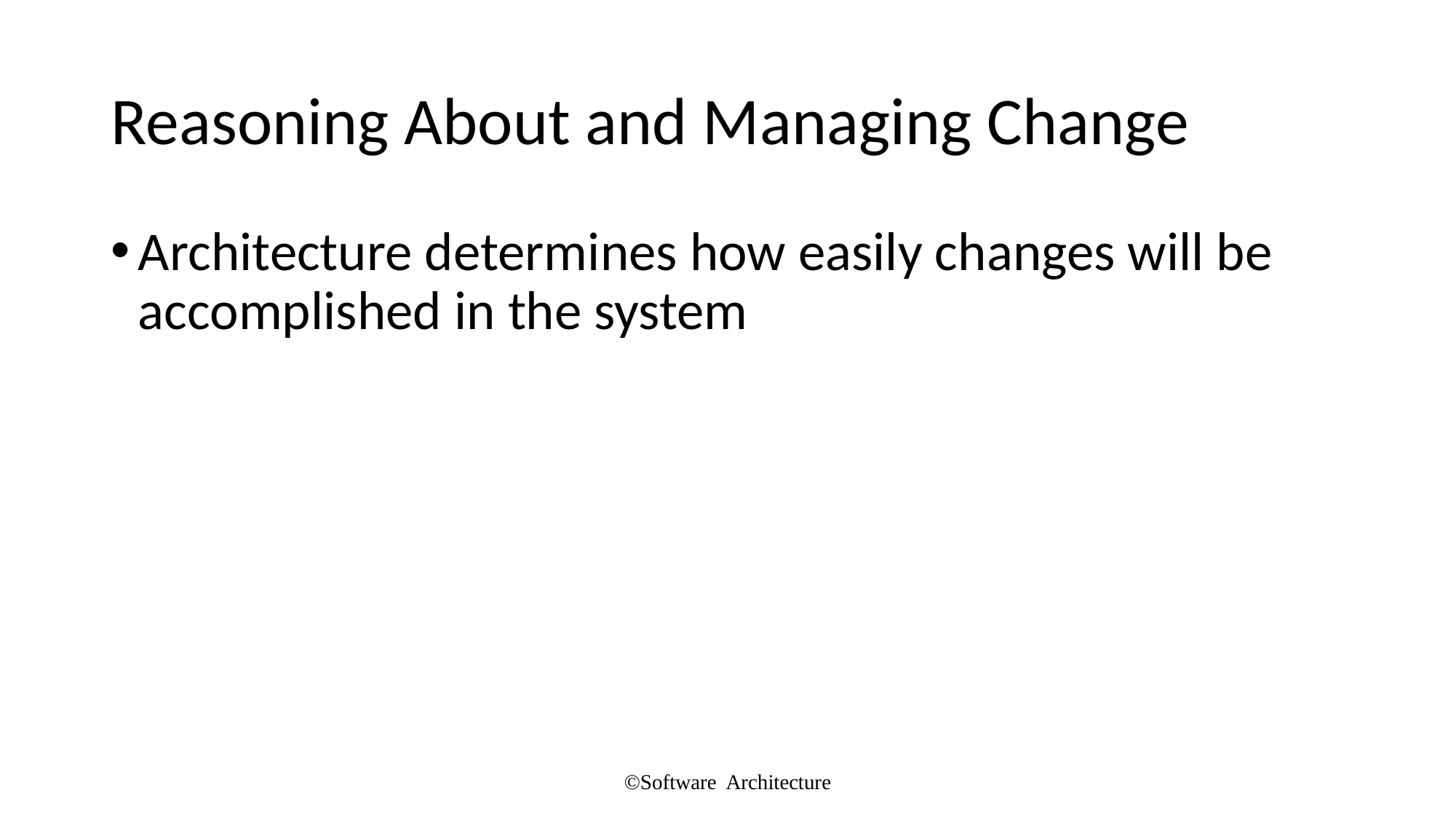

# Reasoning About and Managing Change
Architecture determines how easily changes will be accomplished in the system
©Software  Architecture